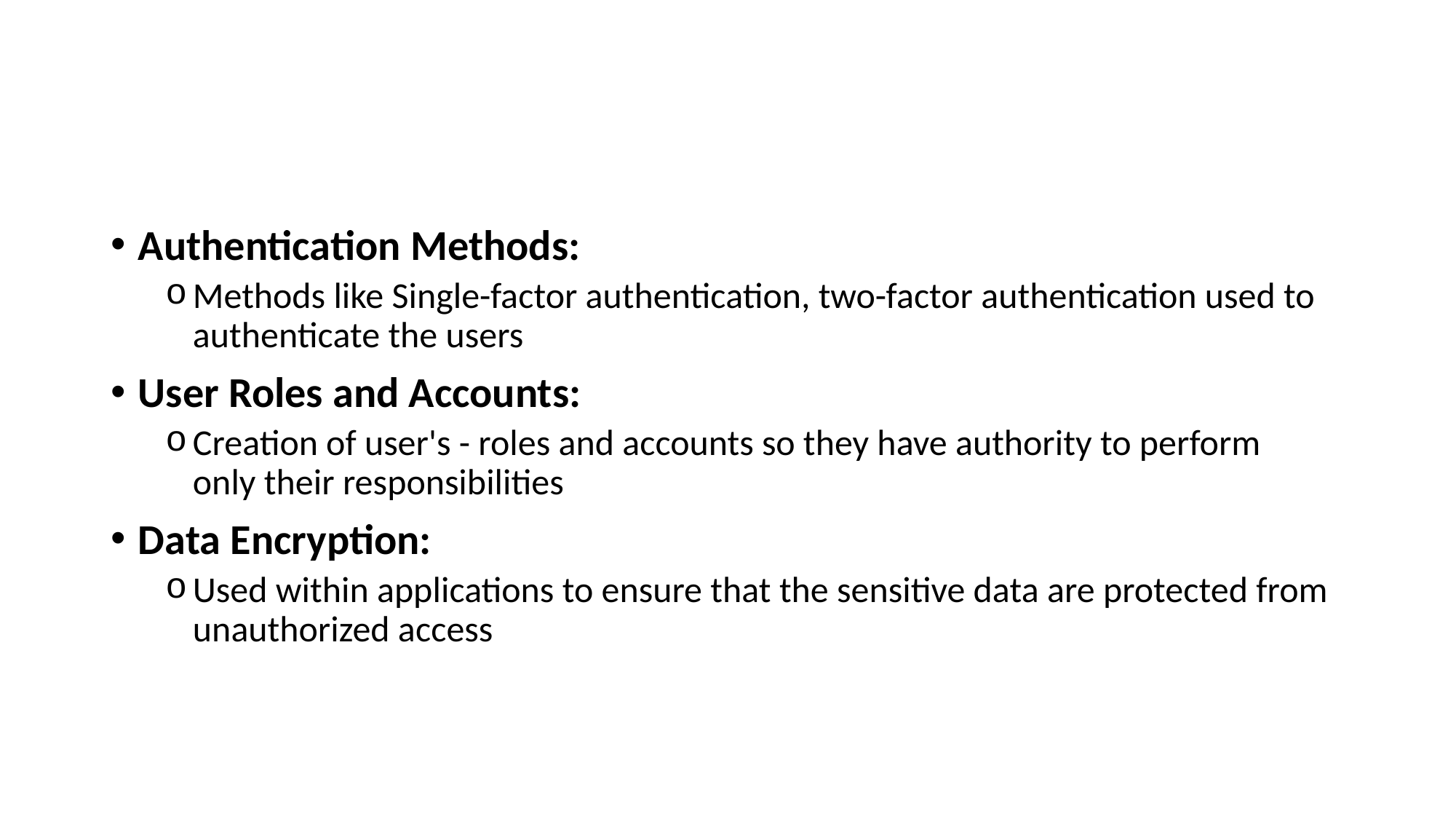

#
Authentication Methods:
Methods like Single-factor authentication, two-factor authentication used to authenticate the users
User Roles and Accounts:
Creation of user's - roles and accounts so they have authority to perform only their responsibilities
Data Encryption:
Used within applications to ensure that the sensitive data are protected from unauthorized access